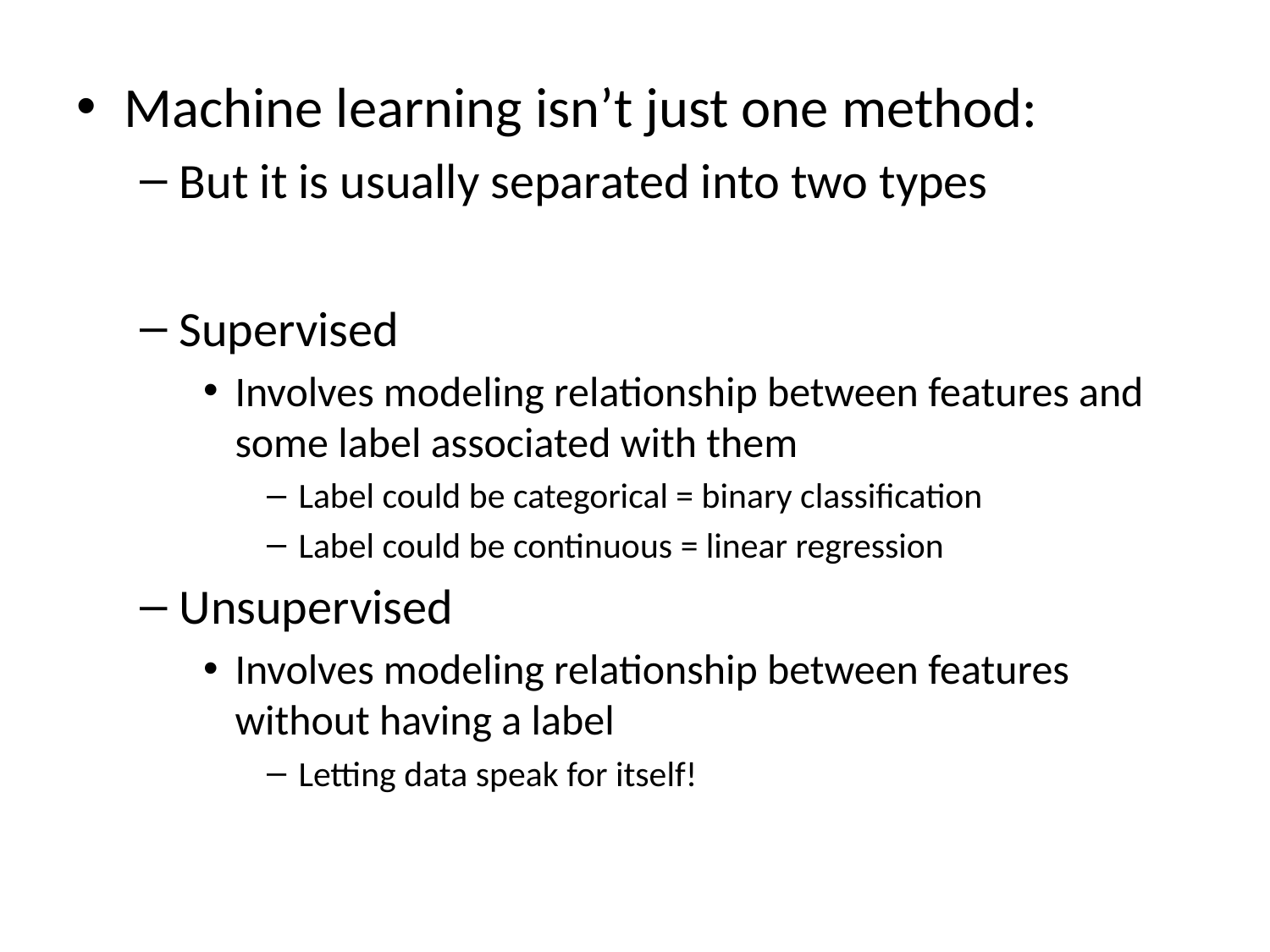

Machine learning isn’t just one method:
But it is usually separated into two types

Supervised
Involves modeling relationship between features and some label associated with them
Label could be categorical = binary classification
Label could be continuous = linear regression
Unsupervised
Involves modeling relationship between features without having a label
Letting data speak for itself!